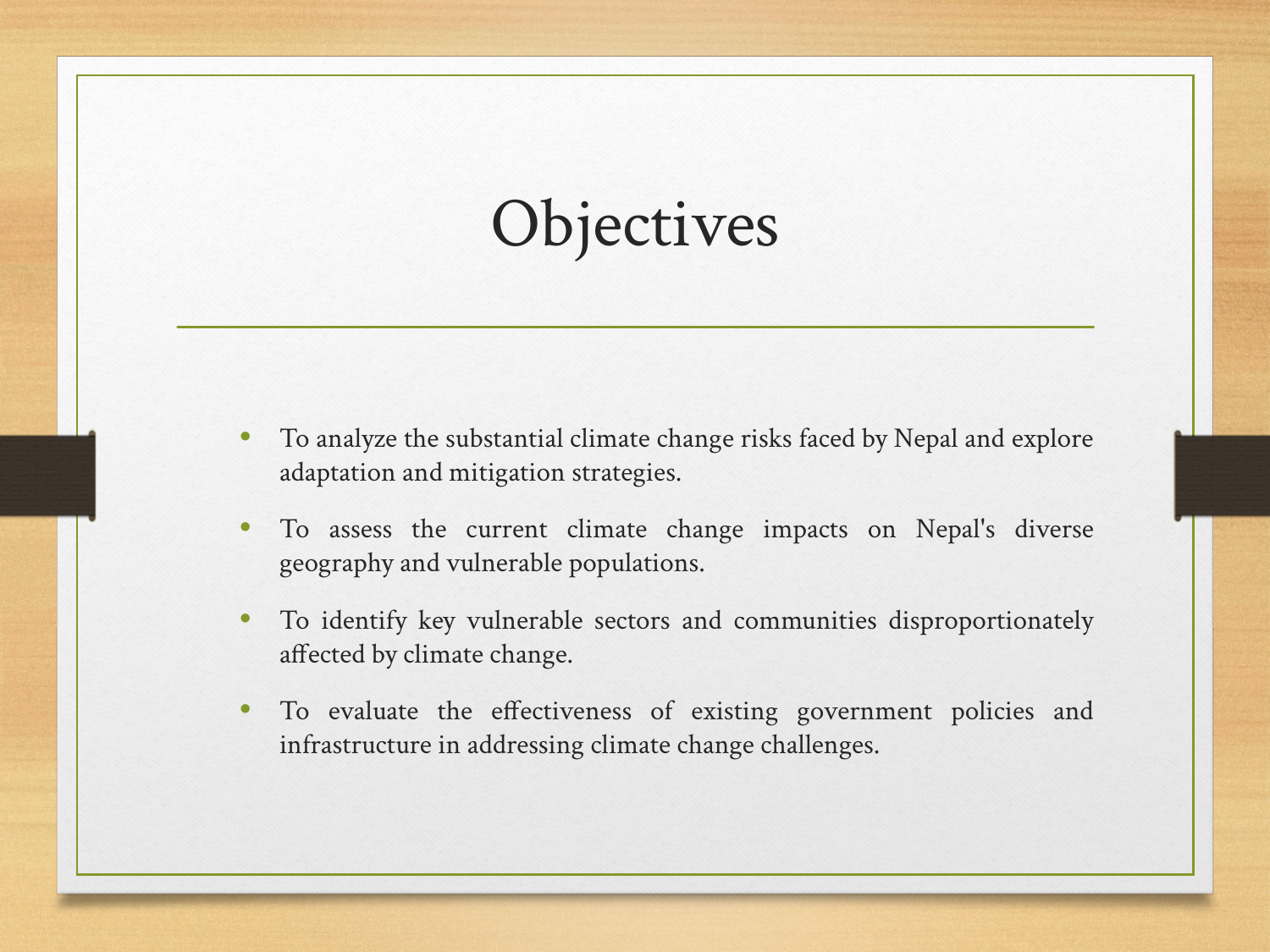

# Objectives

To analyze the substantial climate change risks faced by Nepal and explore adaptation and mitigation strategies.
To assess the current climate change impacts on Nepal's diverse geography and vulnerable populations.
To identify key vulnerable sectors and communities disproportionately affected by climate change.
To evaluate the effectiveness of existing government policies and infrastructure in addressing climate change challenges.